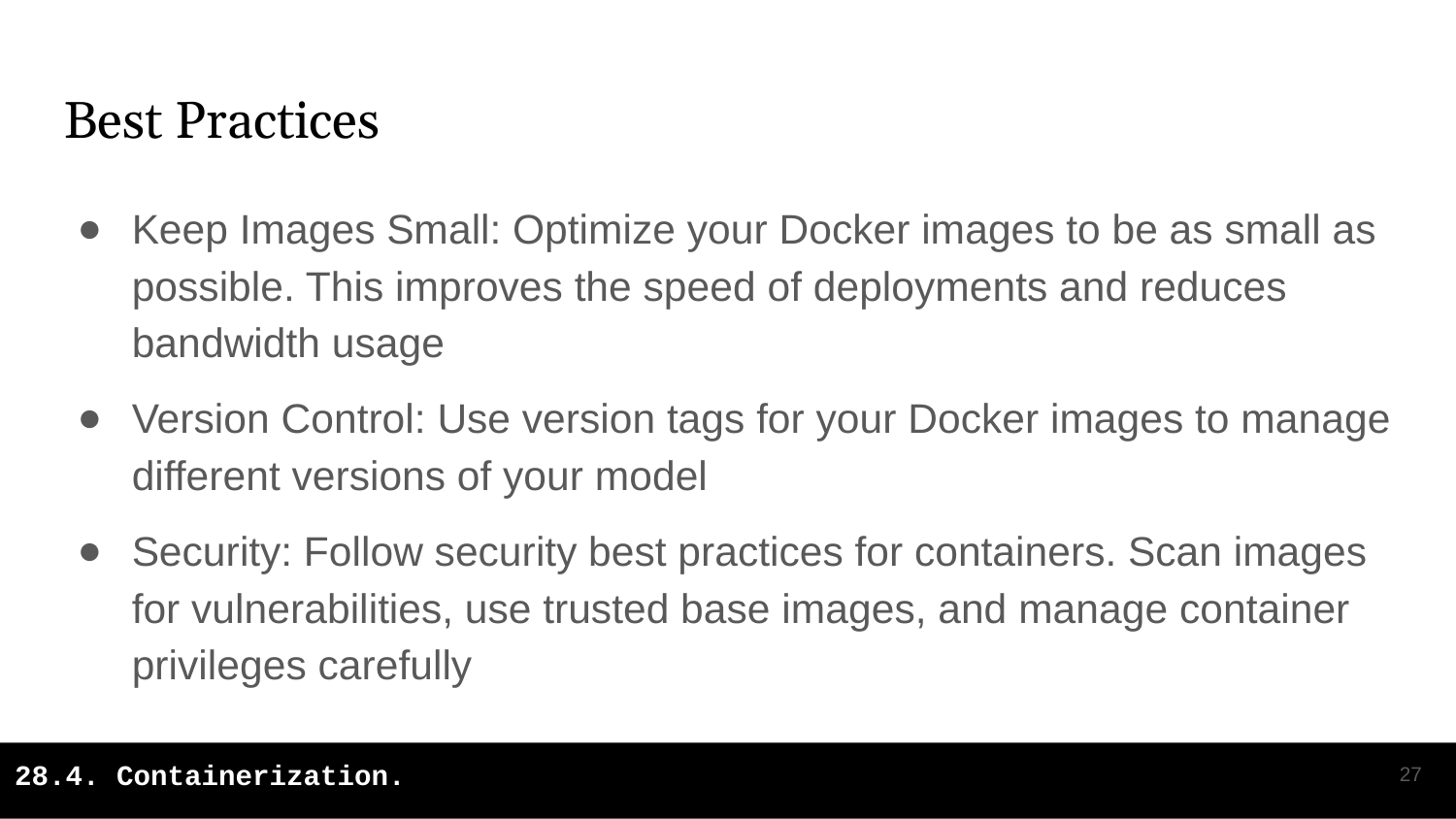

# Best Practices
Keep Images Small: Optimize your Docker images to be as small as possible. This improves the speed of deployments and reduces bandwidth usage
Version Control: Use version tags for your Docker images to manage different versions of your model
Security: Follow security best practices for containers. Scan images for vulnerabilities, use trusted base images, and manage container privileges carefully
27
28.4. Containerization.